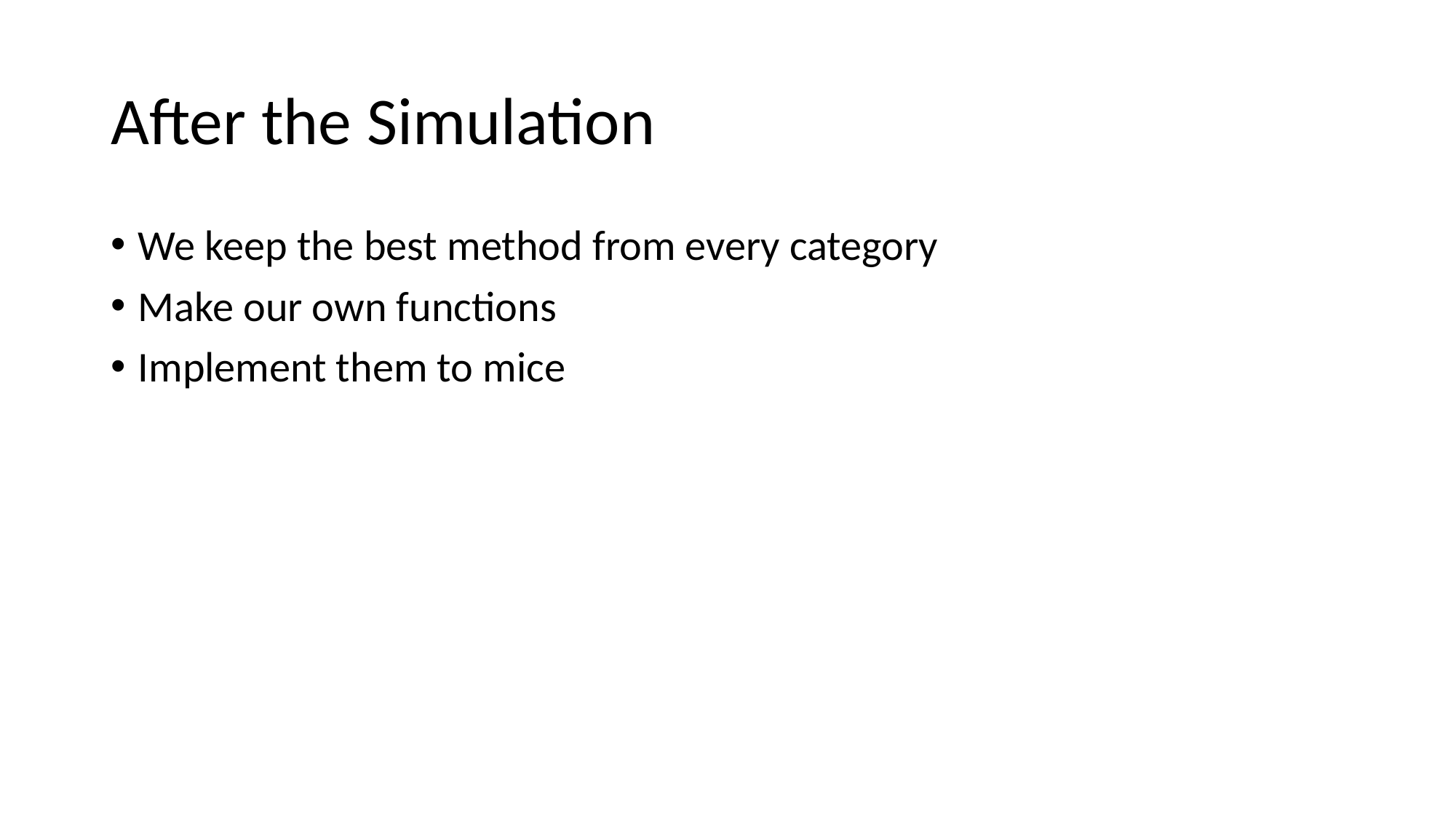

# After the Simulation
We keep the best method from every category
Make our own functions
Implement them to mice